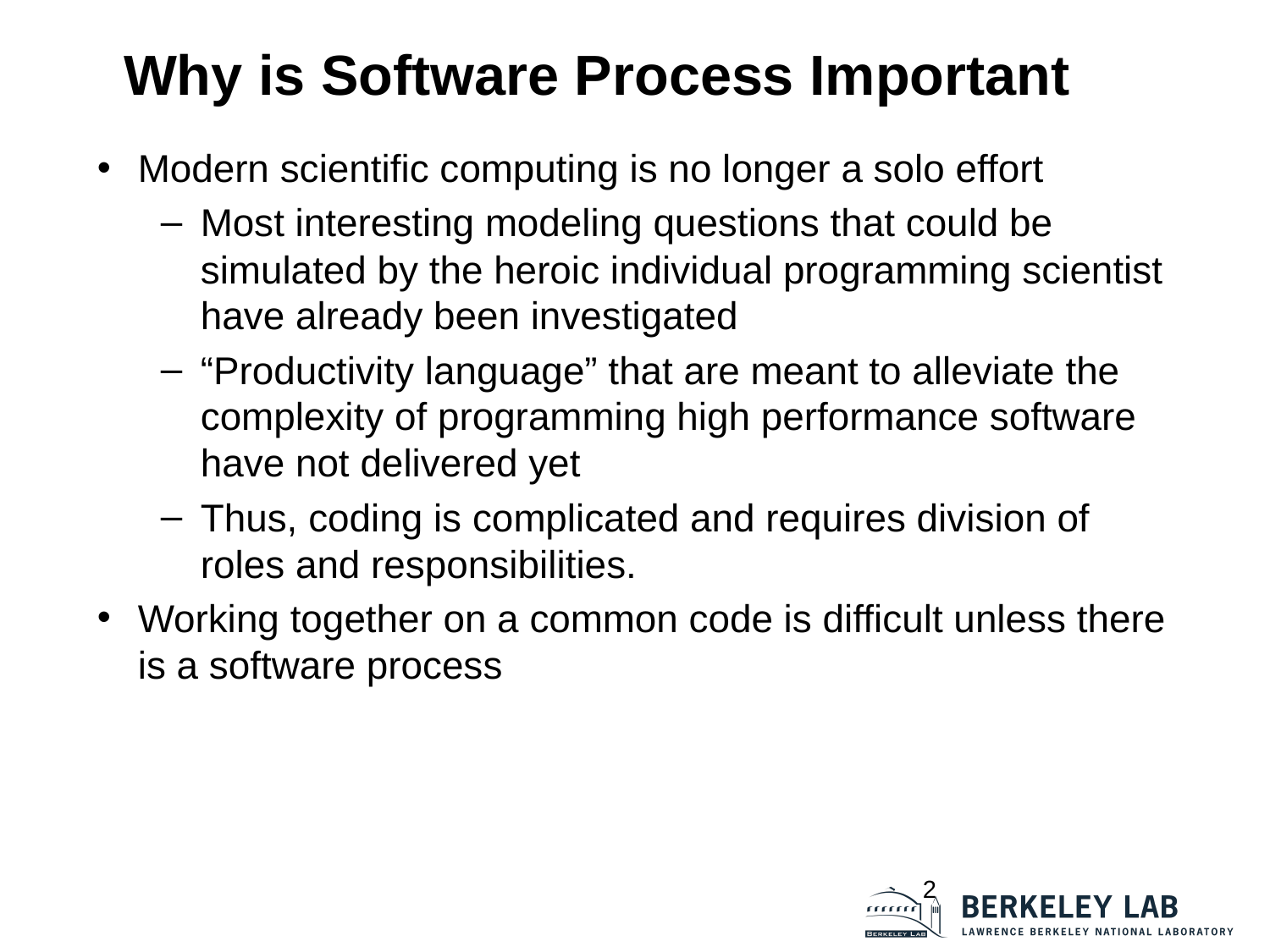

# Why is Software Process Important
Modern scientific computing is no longer a solo effort
Most interesting modeling questions that could be simulated by the heroic individual programming scientist have already been investigated
“Productivity language” that are meant to alleviate the complexity of programming high performance software have not delivered yet
Thus, coding is complicated and requires division of roles and responsibilities.
Working together on a common code is difficult unless there is a software process
2